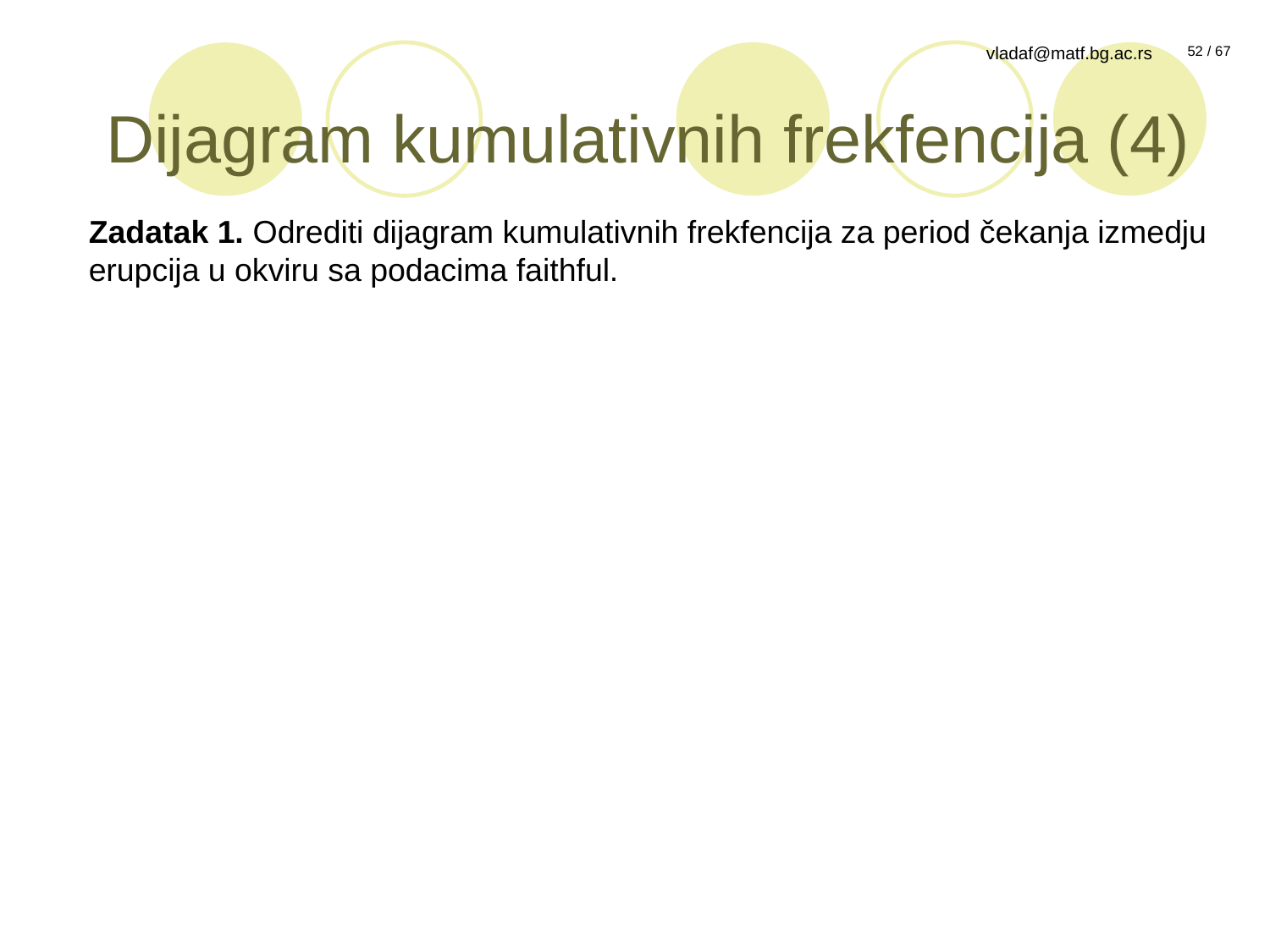

# Dijagram kumulativnih frekfencija (4)
Zadatak 1. Odrediti dijagram kumulativnih frekfencija za period čekanja izmedju erupcija u okviru sa podacima faithful.